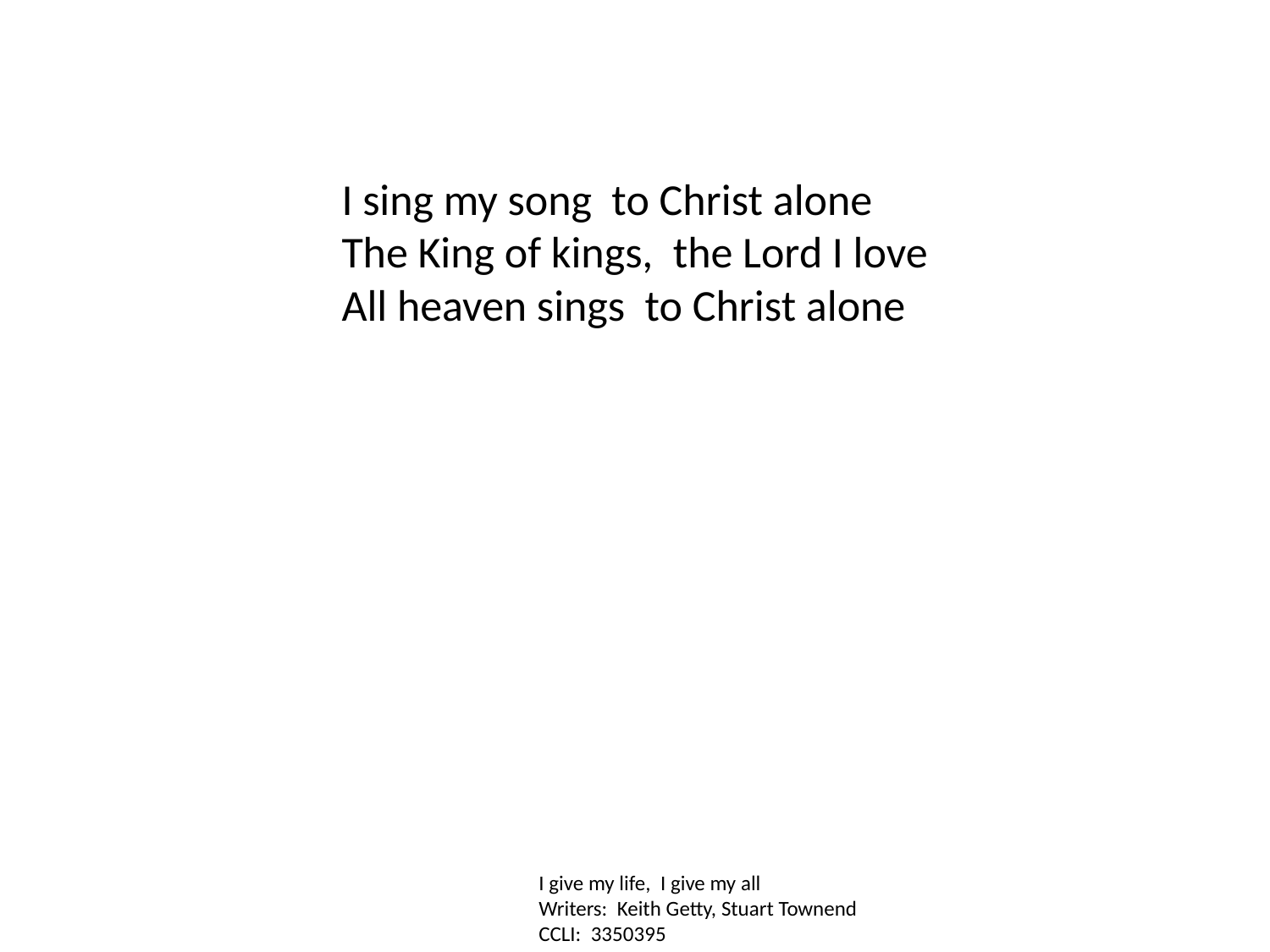

I sing my song  to Christ alone
The King of kings,  the Lord I love
All heaven sings  to Christ alone

I give my life,  I give my all
Writers:  Keith Getty, Stuart Townend
CCLI:  3350395